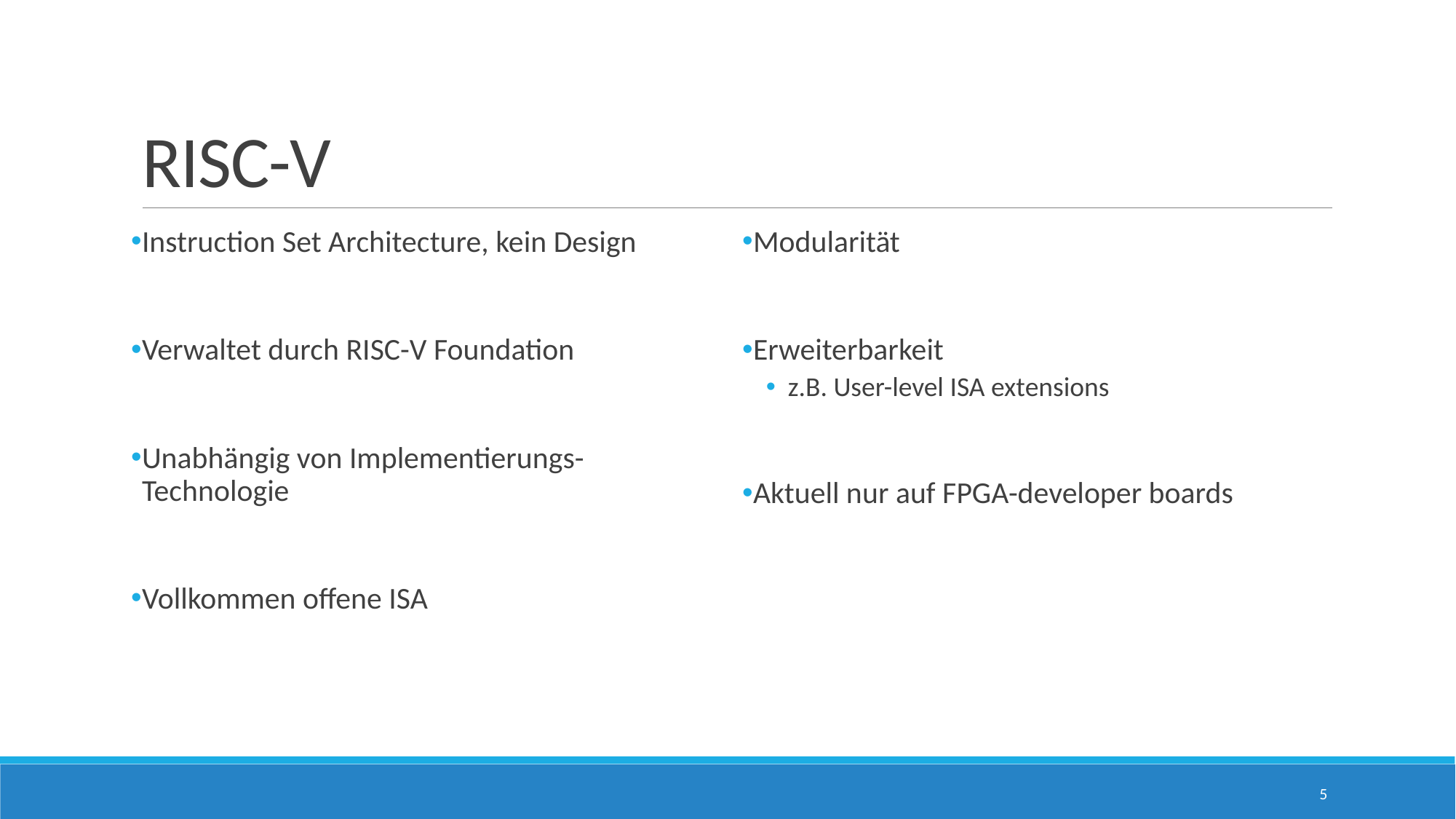

# RISC-V
Instruction Set Architecture, kein Design

Verwaltet durch RISC-V Foundation

Unabhängig von Implementierungs-Technologie

Vollkommen offene ISA

Modularität

Erweiterbarkeit
z.B. User-level ISA extensions

Aktuell nur auf FPGA-developer boards

5